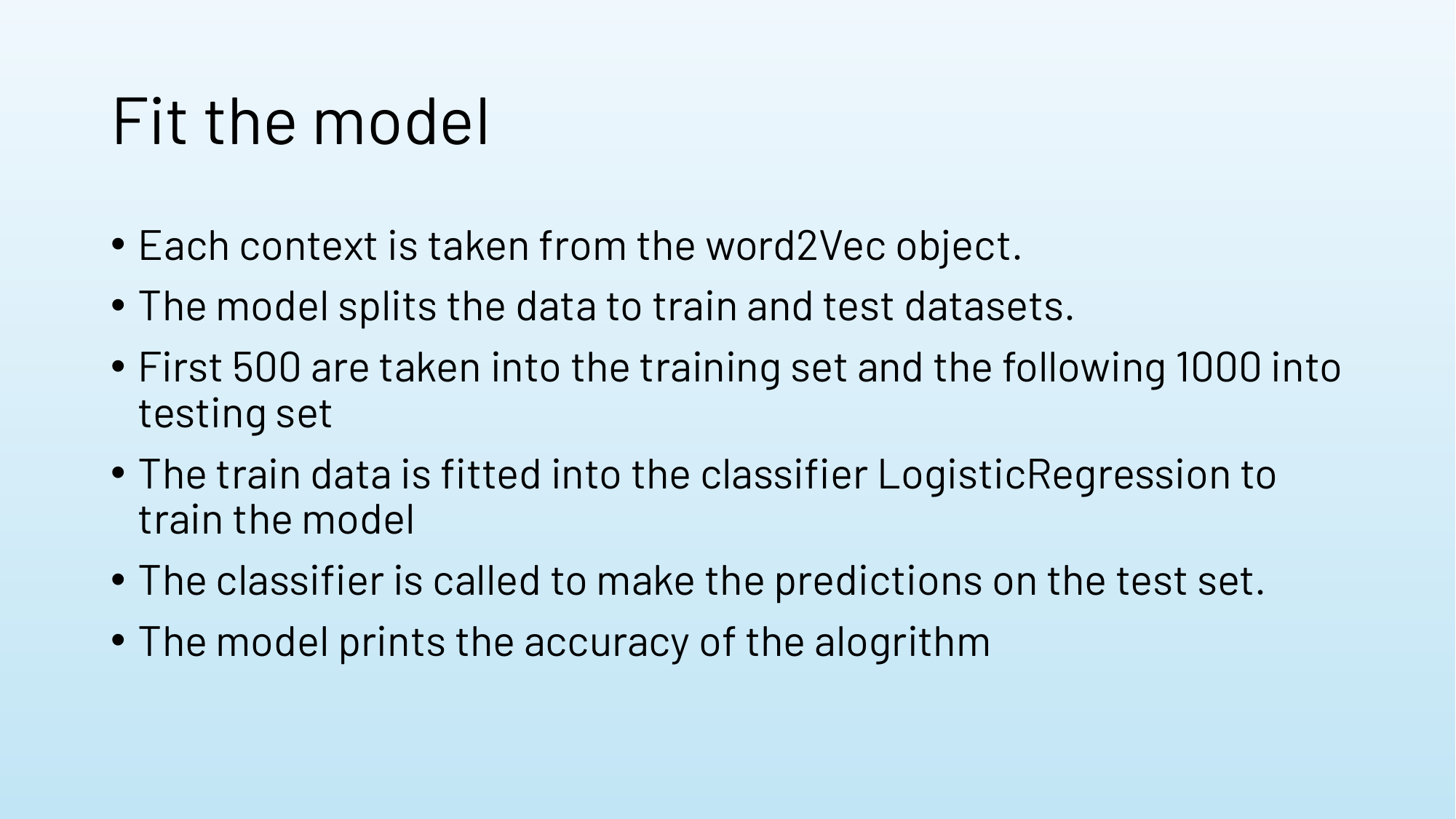

# Fit the model
Each context is taken from the word2Vec object.
The model splits the data to train and test datasets.
First 500 are taken into the training set and the following 1000 into testing set
The train data is fitted into the classifier LogisticRegression to train the model
The classifier is called to make the predictions on the test set.
The model prints the accuracy of the alogrithm